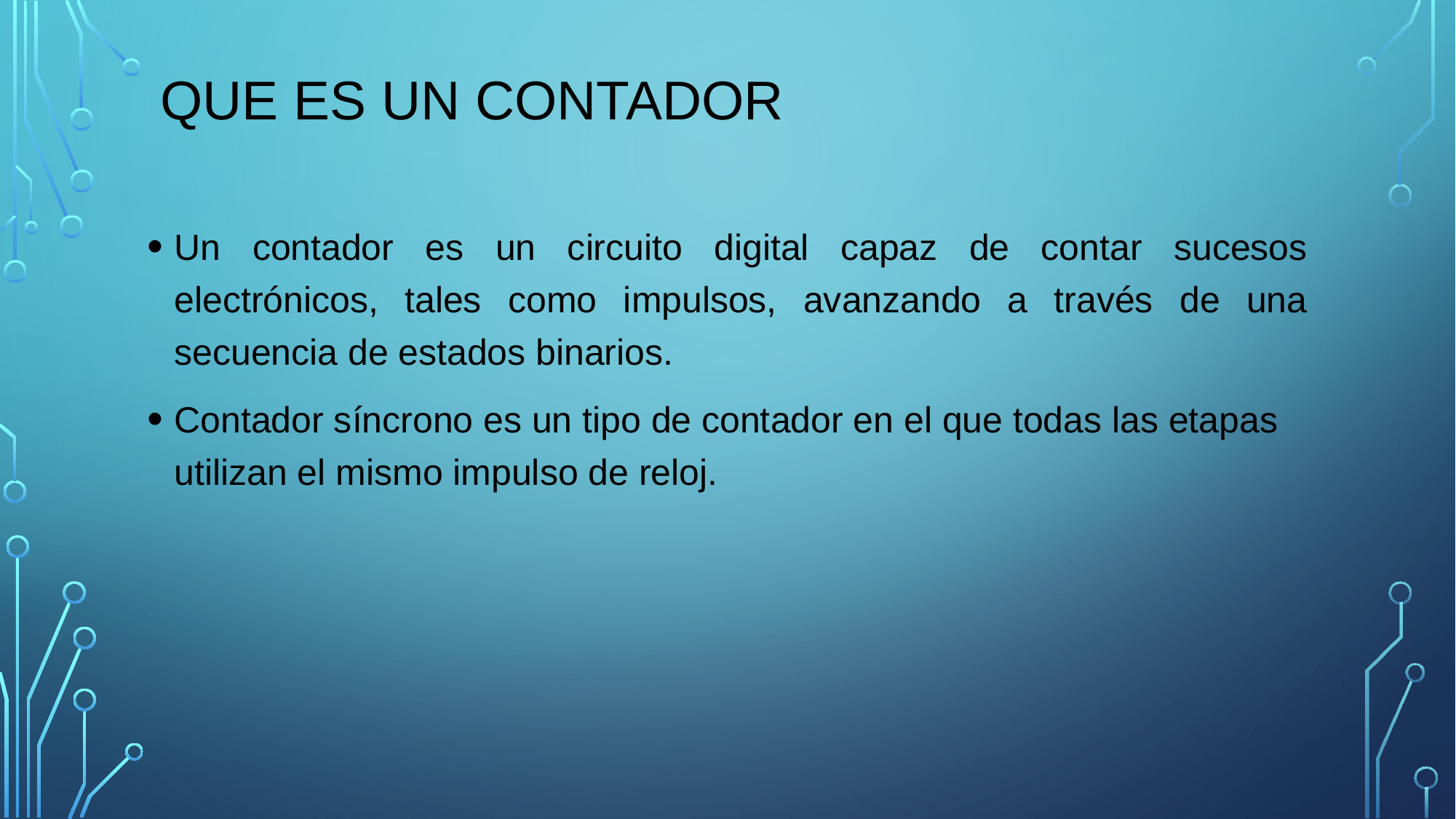

# Que es un contador
Un contador es un circuito digital capaz de contar sucesos electrónicos, tales como impulsos, avanzando a través de una secuencia de estados binarios.
Contador síncrono es un tipo de contador en el que todas las etapas utilizan el mismo impulso de reloj.